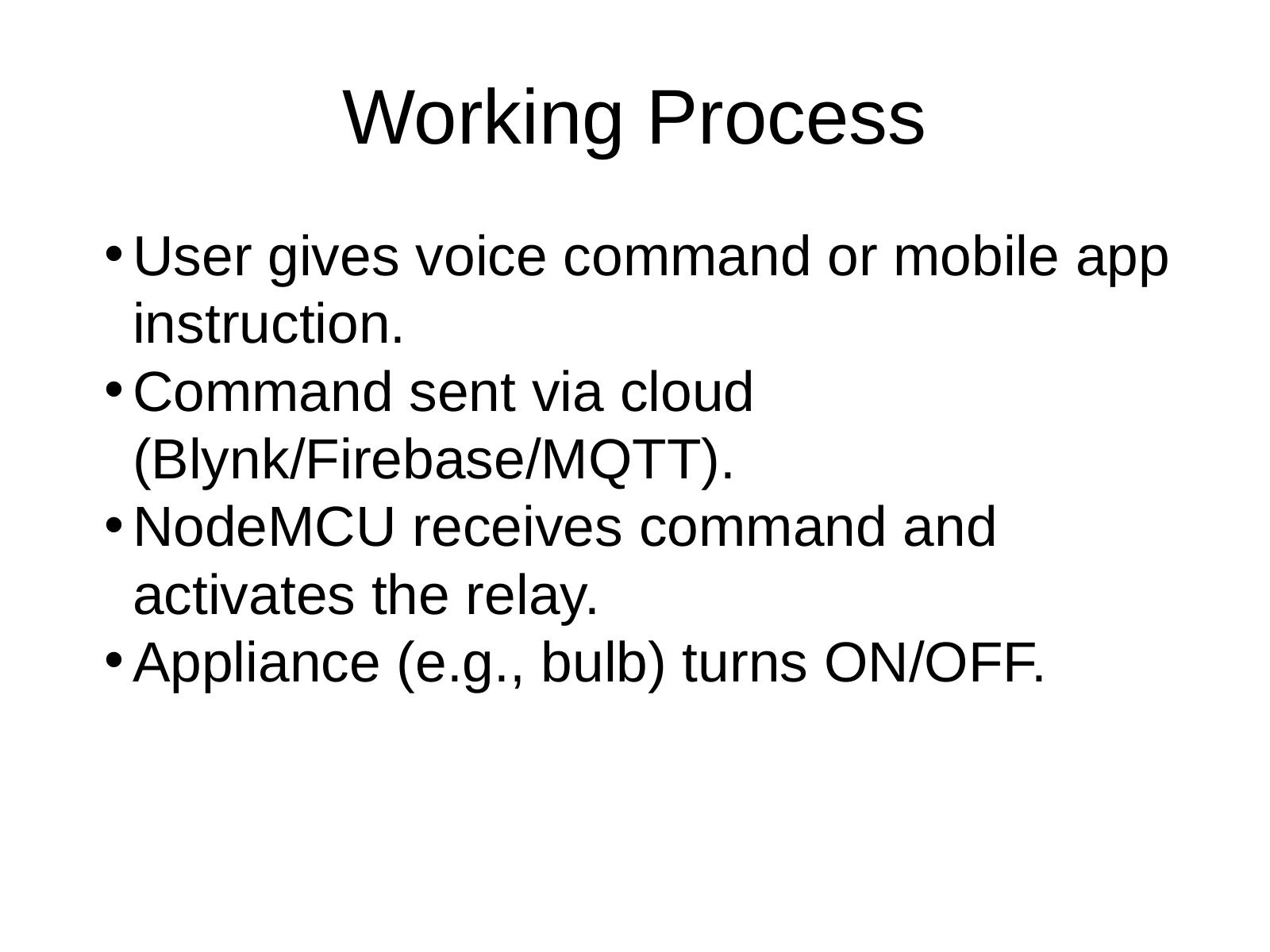

Working Process
User gives voice command or mobile app instruction.
Command sent via cloud (Blynk/Firebase/MQTT).
NodeMCU receives command and activates the relay.
Appliance (e.g., bulb) turns ON/OFF.